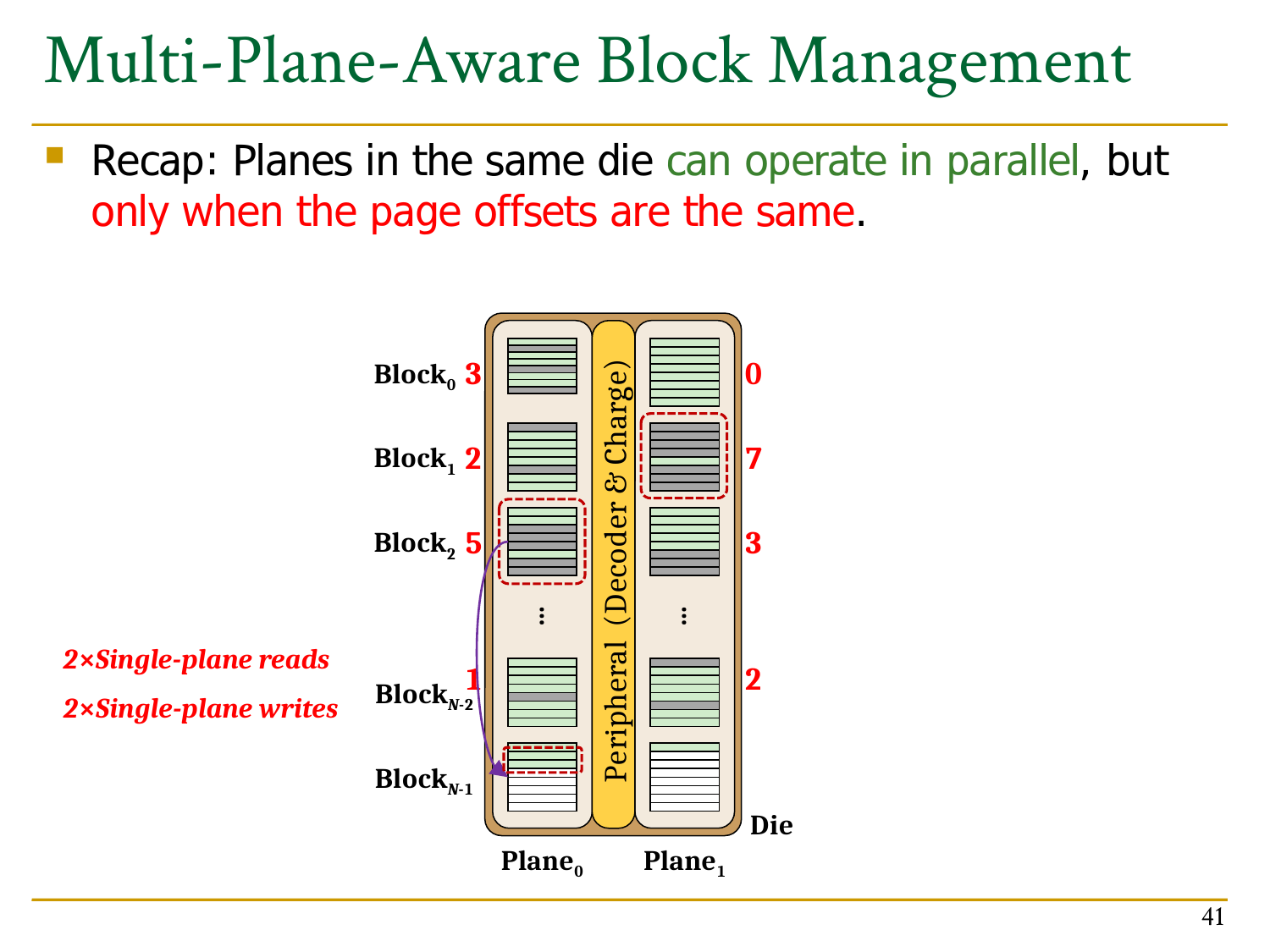

# Multi-Plane-Aware Block Management
Recap: Planes in the same die can operate in parallel, but only when the page offsets are the same.

|  |
| --- |
|  |
|  |
|  |
|  |
|  |
|  |
|  |
|  |
| --- |
|  |
|  |
|  |
|  |
|  |
|  |
|  |
3
0
Block0

|  |
| --- |
|  |
|  |
|  |
|  |
|  |
|  |
|  |
|  |
| --- |
|  |
|  |
|  |
|  |
|  |
|  |
|  |
2
7
Block1

|  |
| --- |
|  |
|  |
|  |
|  |
|  |
|  |
|  |
|  |
| --- |
|  |
|  |
|  |
|  |
|  |
|  |
|  |
5
3
Block2
 Peripheral  (Decoder & Charge)
…
…
2×Single-plane reads
1
2
|  |
| --- |
|  |
|  |
|  |
|  |
|  |
|  |
|  |
|  |
| --- |
|  |
|  |
|  |
|  |
|  |
|  |
|  |
BlockN-2
2×Single-plane writes
|  |
| --- |
|  |
|  |
|  |
|  |
|  |
|  |
|  |
|  |
| --- |
|  |
|  |
|  |
|  |
|  |
|  |
|  |

BlockN-1
Die
Plane0
Plane1
41